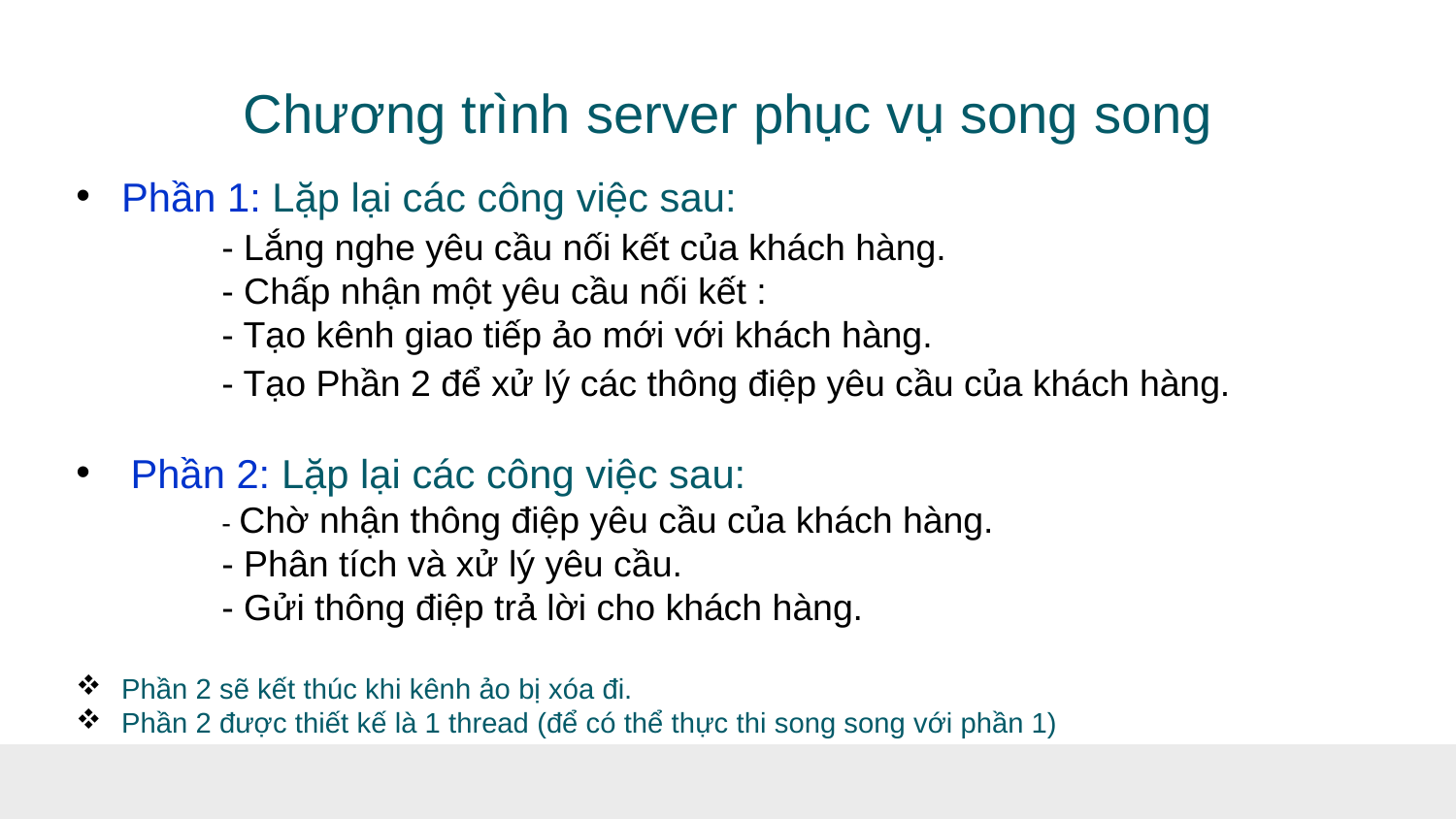

# Chương trình server phục vụ song song
Phần 1: Lặp lại các công việc sau:
	- Lắng nghe yêu cầu nối kết của khách hàng.
	- Chấp nhận một yêu cầu nối kết :
	- Tạo kênh giao tiếp ảo mới với khách hàng.
	- Tạo Phần 2 để xử lý các thông điệp yêu cầu của khách hàng.
Phần 2: Lặp lại các công việc sau:
	- Chờ nhận thông điệp yêu cầu của khách hàng.
	- Phân tích và xử lý yêu cầu.
	- Gửi thông điệp trả lời cho khách hàng.

Phần 2 sẽ kết thúc khi kênh ảo bị xóa đi.
Phần 2 được thiết kế là 1 thread (để có thể thực thi song song với phần 1)